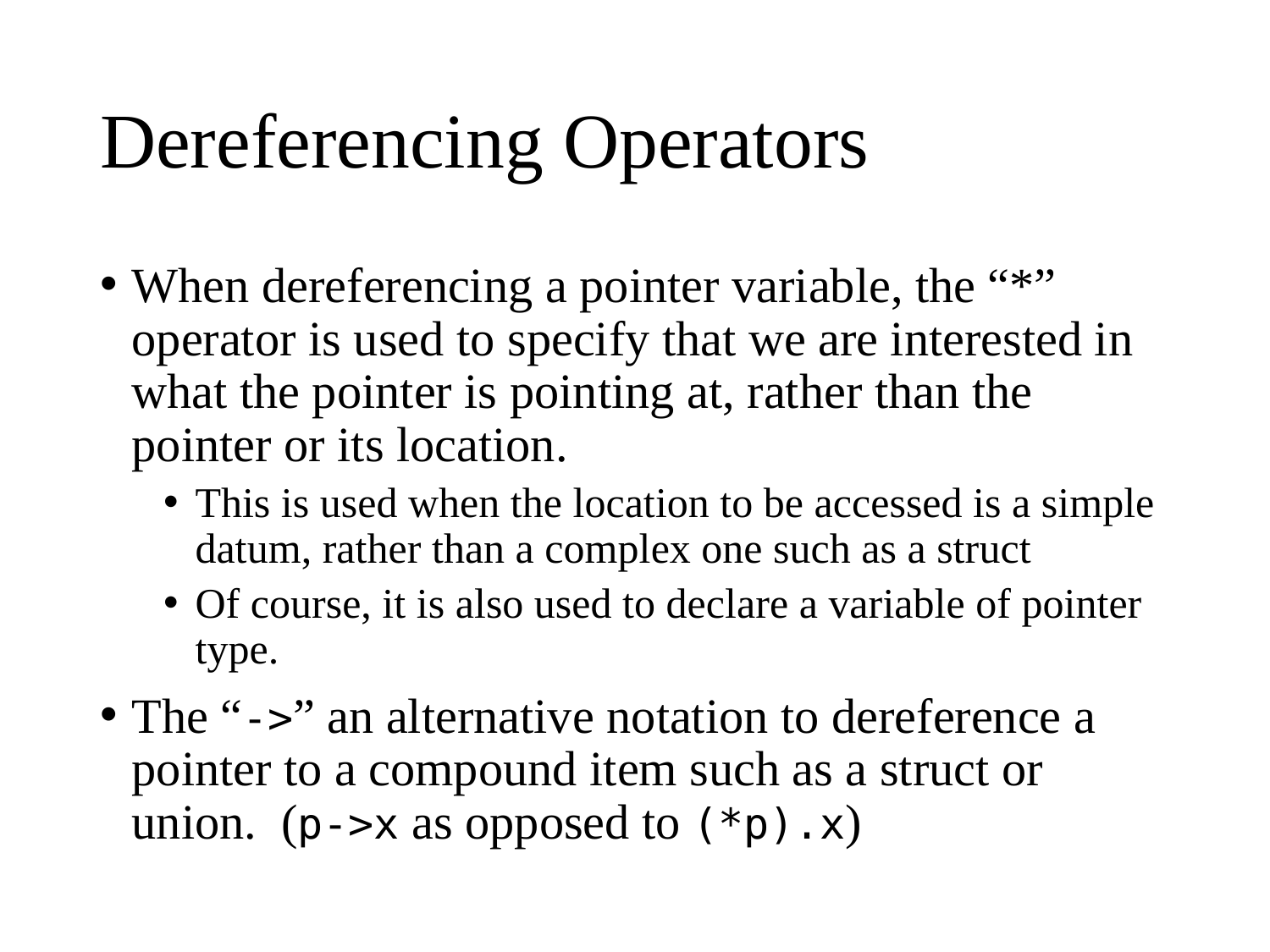

# Dereferencing Operators
When dereferencing a pointer variable, the “*” operator is used to specify that we are interested in what the pointer is pointing at, rather than the pointer or its location.
This is used when the location to be accessed is a simple datum, rather than a complex one such as a struct
Of course, it is also used to declare a variable of pointer type.
The “->” an alternative notation to dereference a pointer to a compound item such as a struct or union.  (p->x as opposed to (*p).x)